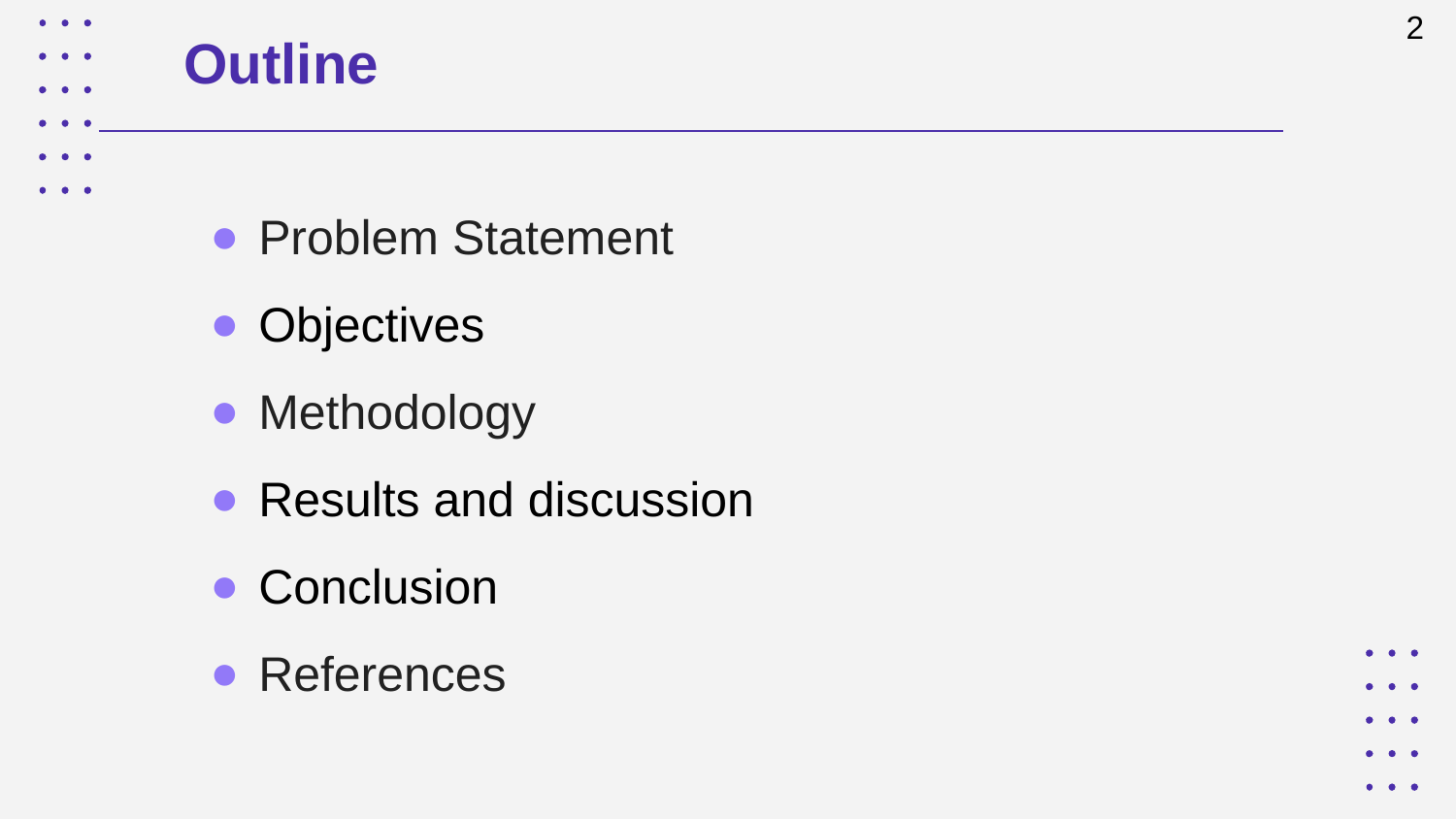

2
Outline
Problem Statement
Objectives
Methodology
Results and discussion
Conclusion
References